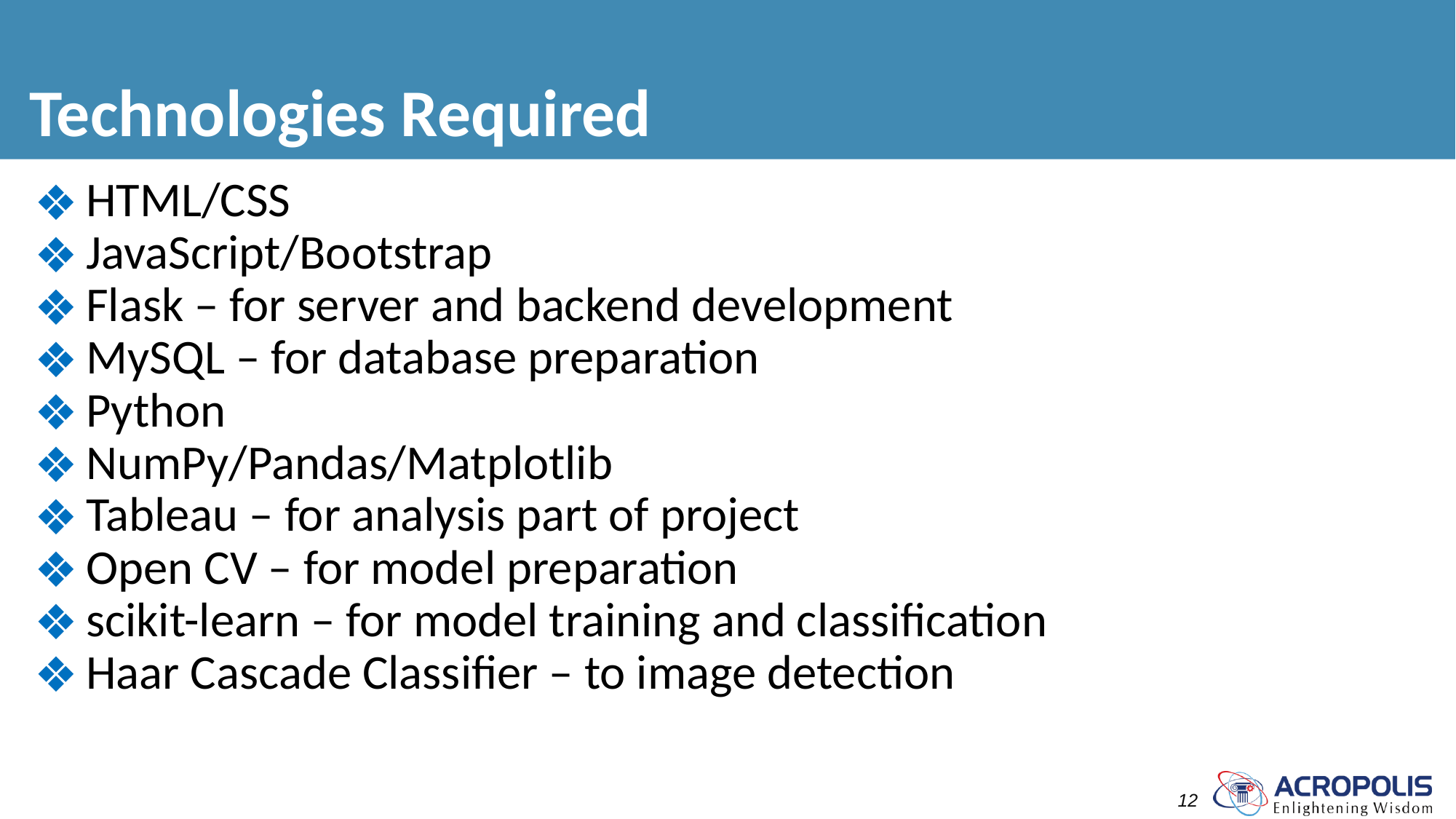

# Technologies Required
HTML/CSS
JavaScript/Bootstrap
Flask – for server and backend development
MySQL – for database preparation
Python
NumPy/Pandas/Matplotlib
Tableau – for analysis part of project
Open CV – for model preparation
scikit-learn – for model training and classification
Haar Cascade Classifier – to image detection

12